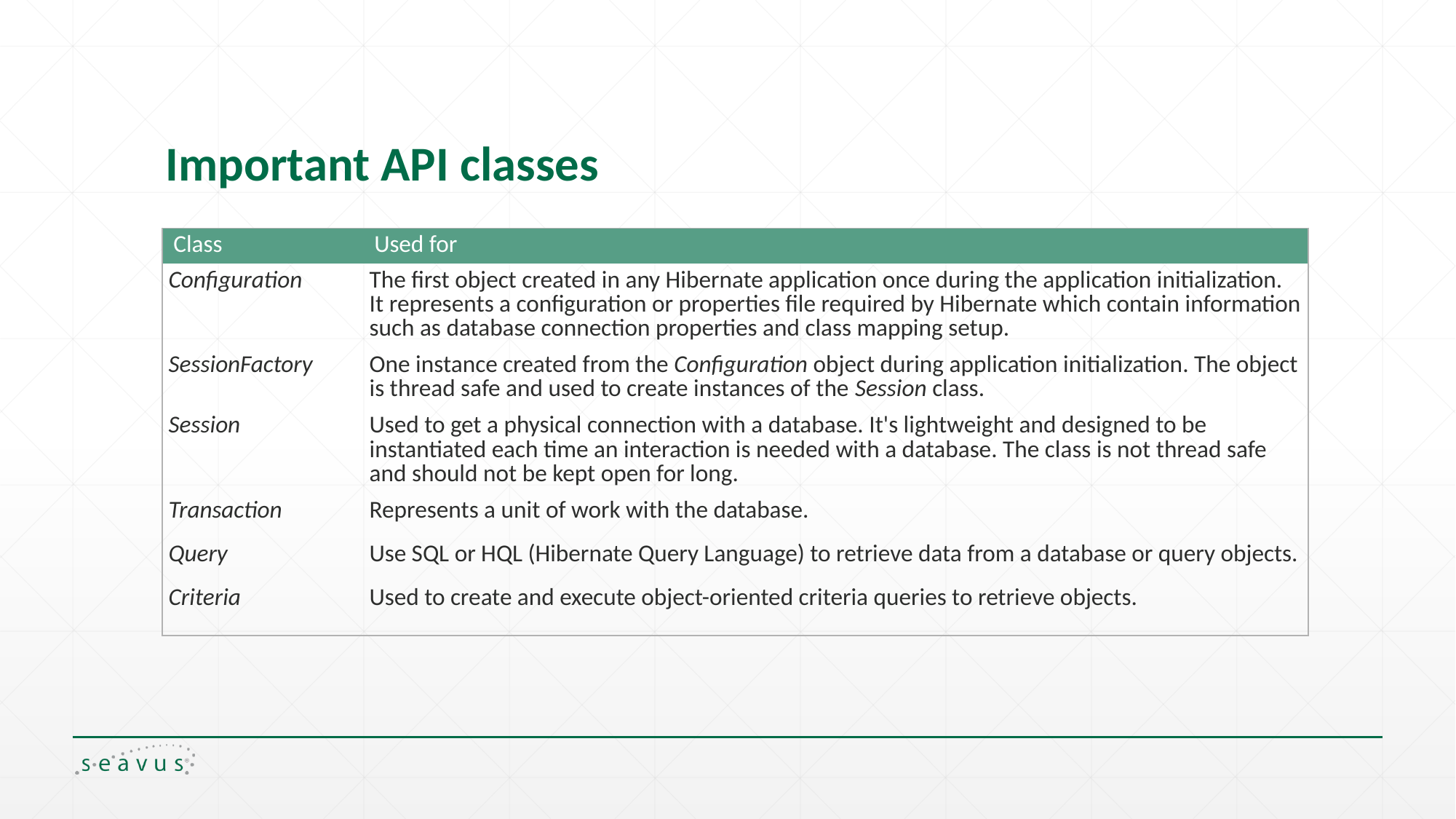

# Important API classes
| Class | Used for |
| --- | --- |
| Configuration | The first object created in any Hibernate application once during the application initialization. It represents a configuration or properties file required by Hibernate which contain information such as database connection properties and class mapping setup. |
| SessionFactory | One instance created from the Configuration object during application initialization. The object is thread safe and used to create instances of the Session class. |
| Session | Used to get a physical connection with a database. It's lightweight and designed to be instantiated each time an interaction is needed with a database. The class is not thread safe and should not be kept open for long. |
| Transaction | Represents a unit of work with the database. |
| Query | Use SQL or HQL (Hibernate Query Language) to retrieve data from a database or query objects. |
| Criteria | Used to create and execute object-oriented criteria queries to retrieve objects. |